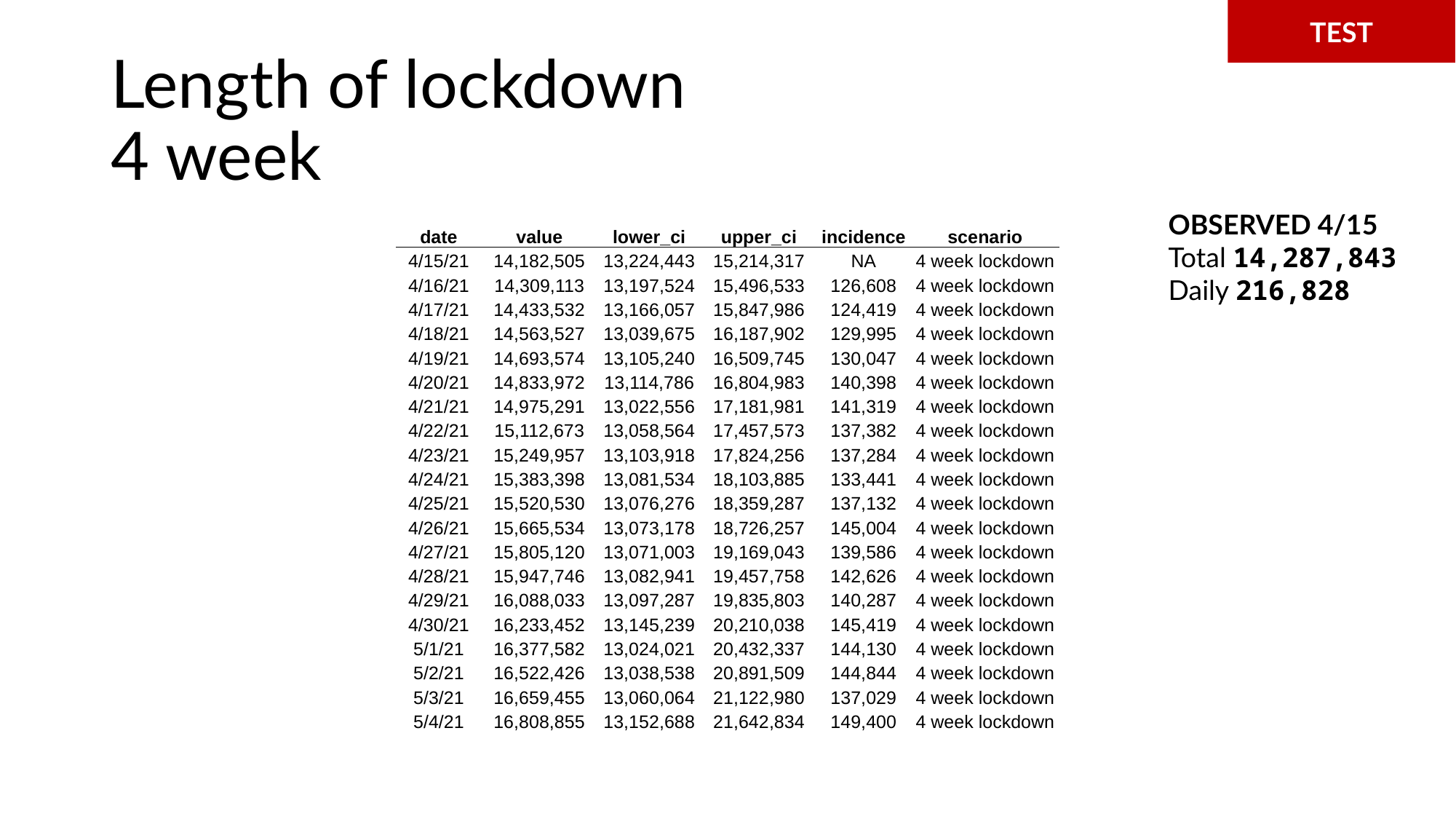

TEST
# Length of lockdown 4 week
OBSERVED 4/15
Total 14,287,843
Daily 216,828
| date | value | lower\_ci | upper\_ci | incidence | scenario |
| --- | --- | --- | --- | --- | --- |
| 4/15/21 | 14,182,505 | 13,224,443 | 15,214,317 | NA | 4 week lockdown |
| 4/16/21 | 14,309,113 | 13,197,524 | 15,496,533 | 126,608 | 4 week lockdown |
| 4/17/21 | 14,433,532 | 13,166,057 | 15,847,986 | 124,419 | 4 week lockdown |
| 4/18/21 | 14,563,527 | 13,039,675 | 16,187,902 | 129,995 | 4 week lockdown |
| 4/19/21 | 14,693,574 | 13,105,240 | 16,509,745 | 130,047 | 4 week lockdown |
| 4/20/21 | 14,833,972 | 13,114,786 | 16,804,983 | 140,398 | 4 week lockdown |
| 4/21/21 | 14,975,291 | 13,022,556 | 17,181,981 | 141,319 | 4 week lockdown |
| 4/22/21 | 15,112,673 | 13,058,564 | 17,457,573 | 137,382 | 4 week lockdown |
| 4/23/21 | 15,249,957 | 13,103,918 | 17,824,256 | 137,284 | 4 week lockdown |
| 4/24/21 | 15,383,398 | 13,081,534 | 18,103,885 | 133,441 | 4 week lockdown |
| 4/25/21 | 15,520,530 | 13,076,276 | 18,359,287 | 137,132 | 4 week lockdown |
| 4/26/21 | 15,665,534 | 13,073,178 | 18,726,257 | 145,004 | 4 week lockdown |
| 4/27/21 | 15,805,120 | 13,071,003 | 19,169,043 | 139,586 | 4 week lockdown |
| 4/28/21 | 15,947,746 | 13,082,941 | 19,457,758 | 142,626 | 4 week lockdown |
| 4/29/21 | 16,088,033 | 13,097,287 | 19,835,803 | 140,287 | 4 week lockdown |
| 4/30/21 | 16,233,452 | 13,145,239 | 20,210,038 | 145,419 | 4 week lockdown |
| 5/1/21 | 16,377,582 | 13,024,021 | 20,432,337 | 144,130 | 4 week lockdown |
| 5/2/21 | 16,522,426 | 13,038,538 | 20,891,509 | 144,844 | 4 week lockdown |
| 5/3/21 | 16,659,455 | 13,060,064 | 21,122,980 | 137,029 | 4 week lockdown |
| 5/4/21 | 16,808,855 | 13,152,688 | 21,642,834 | 149,400 | 4 week lockdown |